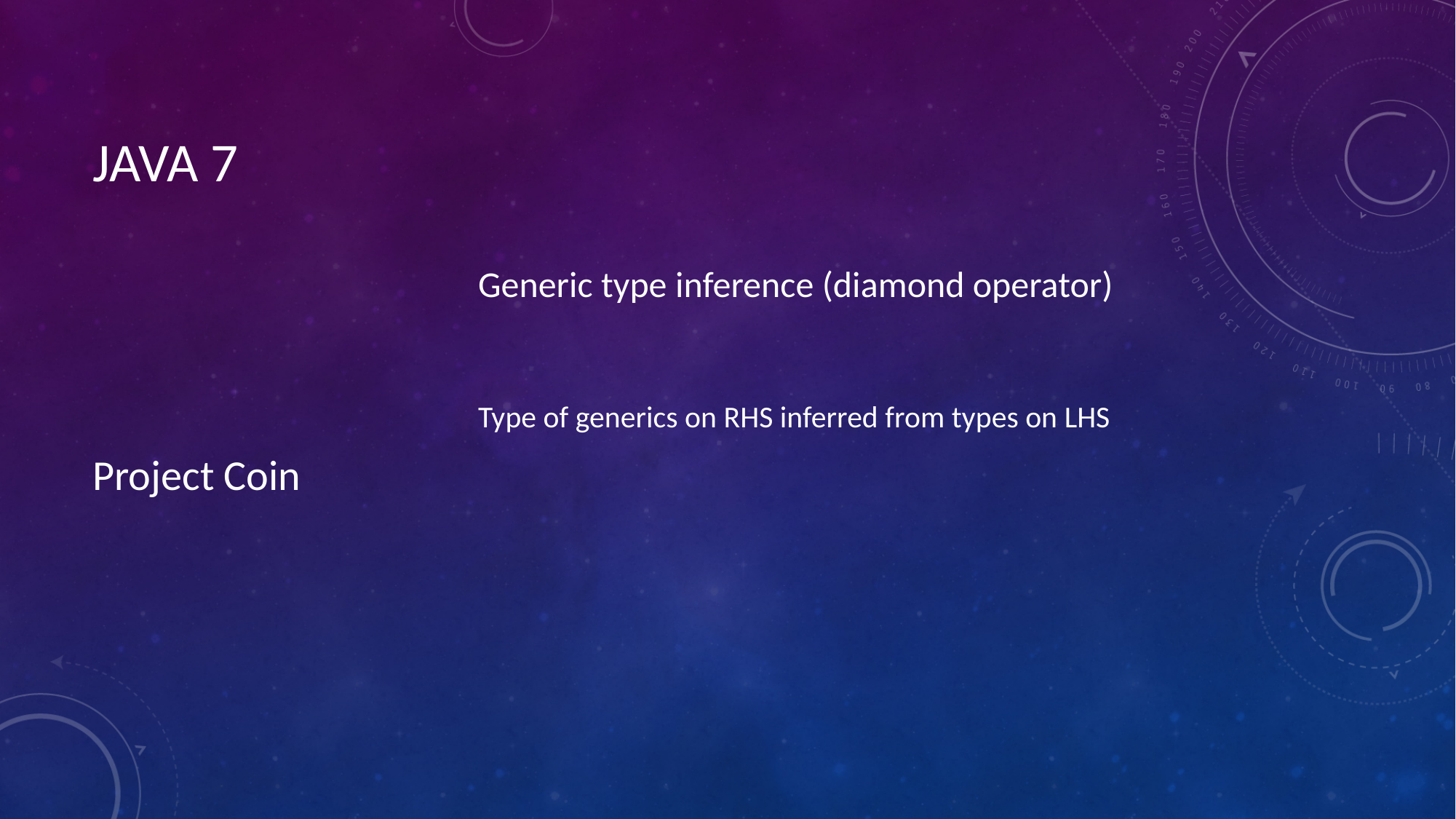

# Java 7
Project Coin
Generic type inference (diamond operator)

Type of generics on RHS inferred from types on LHS